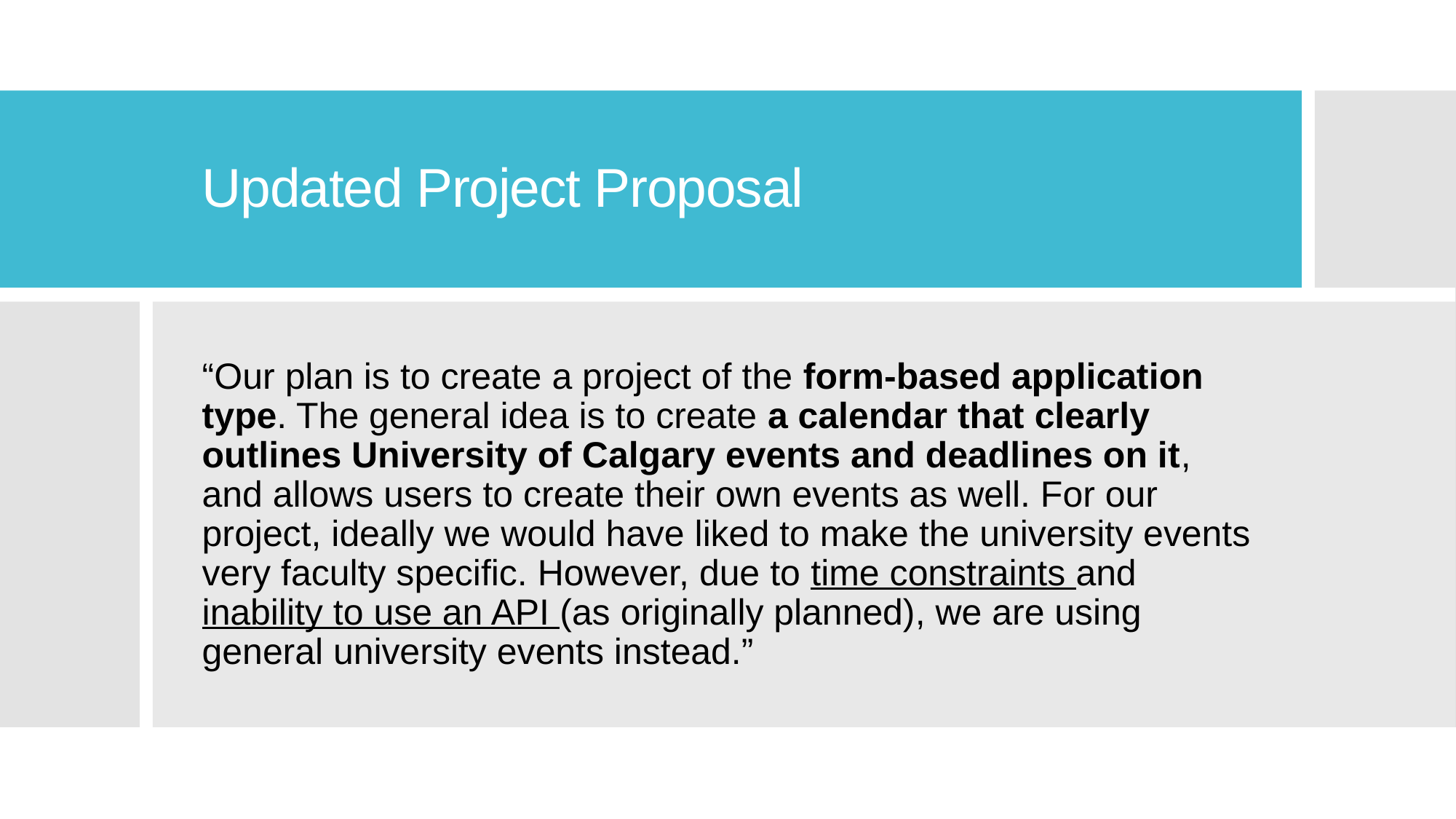

# Updated Project Proposal

“Our plan is to create a project of the form-based application type. The general idea is to create a calendar that clearly outlines University of Calgary events and deadlines on it, and allows users to create their own events as well. For our project, ideally we would have liked to make the university events very faculty specific. However, due to time constraints and inability to use an API (as originally planned), we are using general university events instead.”